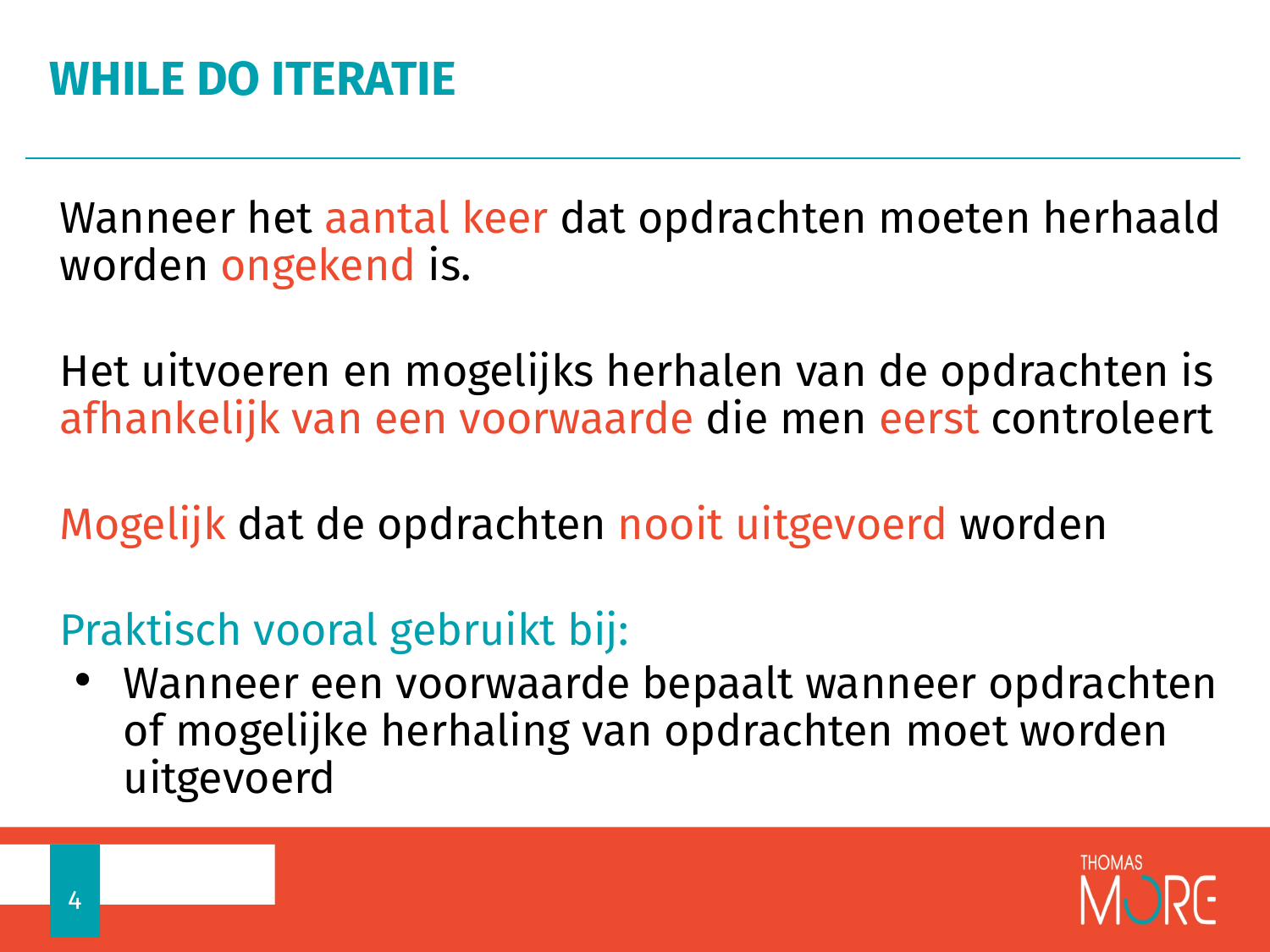

# WHILE DO ITERATIE
Wanneer het aantal keer dat opdrachten moeten herhaald worden ongekend is.

Het uitvoeren en mogelijks herhalen van de opdrachten is afhankelijk van een voorwaarde die men eerst controleert

Mogelijk dat de opdrachten nooit uitgevoerd worden

Praktisch vooral gebruikt bij:
Wanneer een voorwaarde bepaalt wanneer opdrachten of mogelijke herhaling van opdrachten moet worden uitgevoerd
4